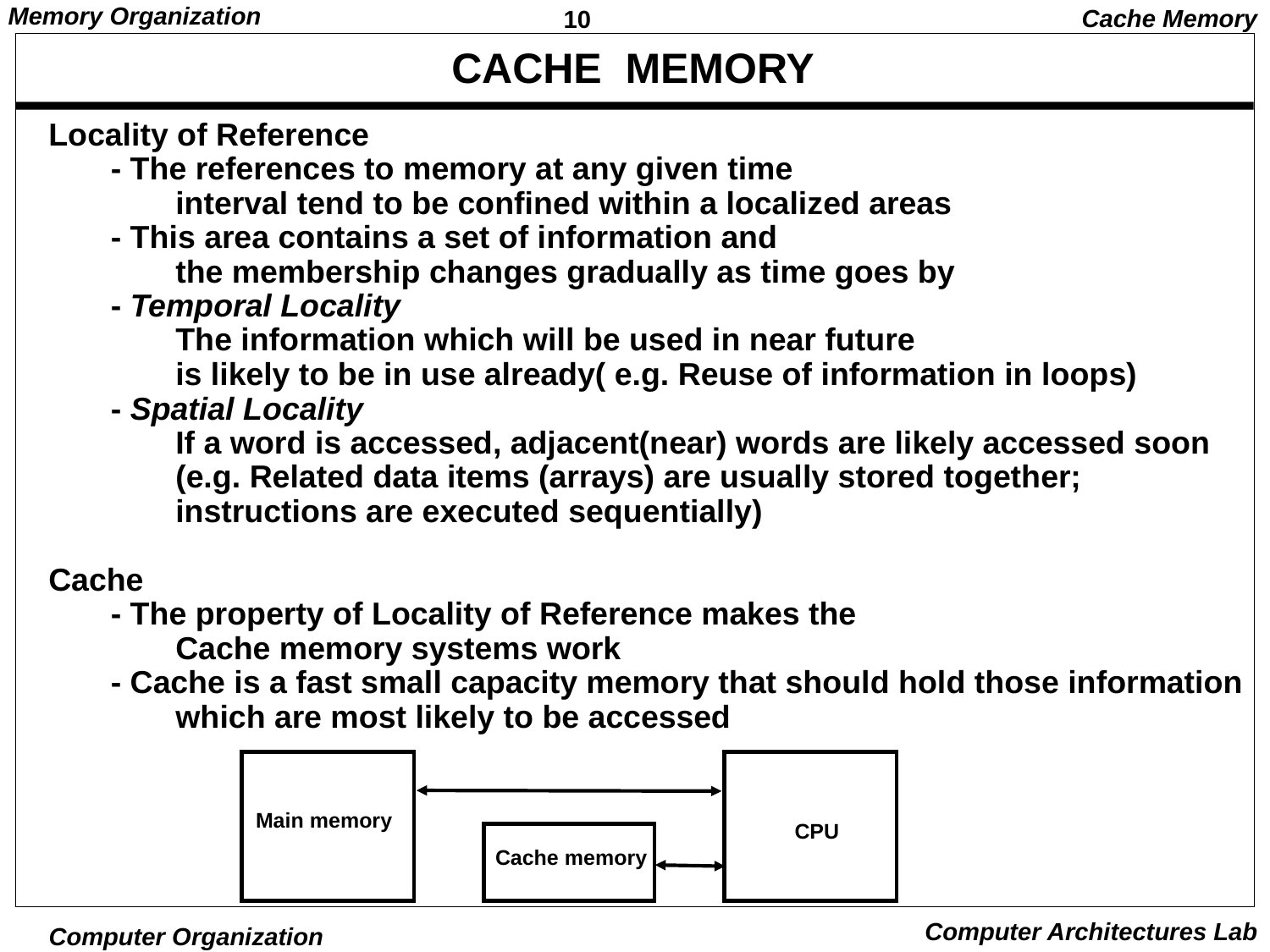

Cache Memory
# CACHE  MEMORY
Locality of Reference
       - The references to memory at any given time
         	interval tend to be confined within a localized areas
       - This area contains a set of information and
         	the membership changes gradually as time goes by
       - Temporal Locality
         	The information which will be used in near future
         	is likely to be in use already( e.g. Reuse of information in loops)
       - Spatial Locality
         	If a word is accessed, adjacent(near) words are likely accessed soon
	(e.g. Related data items (arrays) are usually stored together;
	instructions are executed sequentially)

Cache
       - The property of Locality of Reference makes the
	Cache memory systems work
       - Cache is a fast small capacity memory that should hold those information
	which are most likely to be accessed

Main memory

CPU

Cache memory